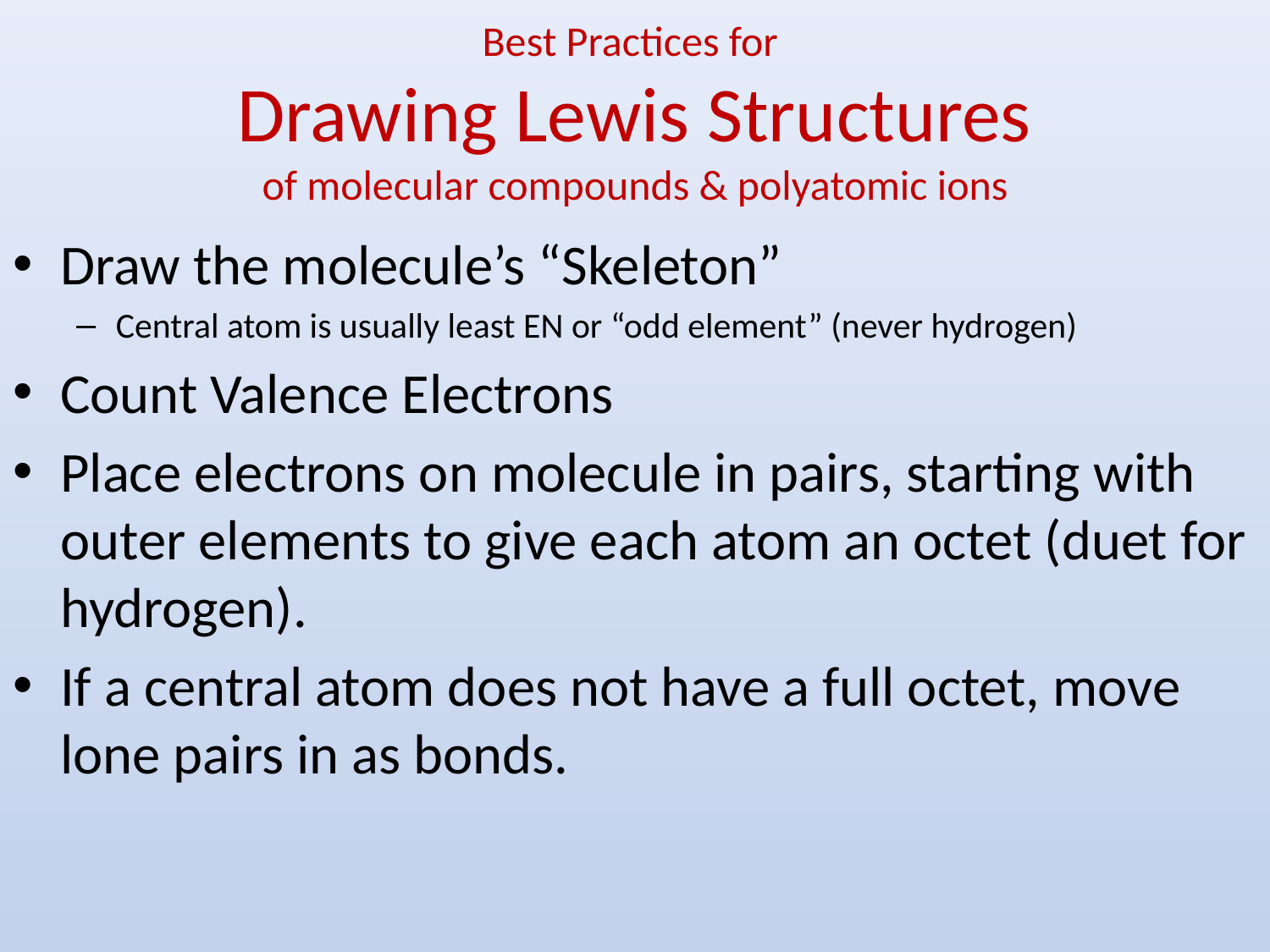

# Best Practices for Drawing Lewis Structures of molecular compounds & polyatomic ions
Draw the molecule’s “Skeleton”
Central atom is usually least EN or “odd element” (never hydrogen)
Count Valence Electrons
Place electrons on molecule in pairs, starting with outer elements to give each atom an octet (duet for hydrogen).
If a central atom does not have a full octet, move lone pairs in as bonds.